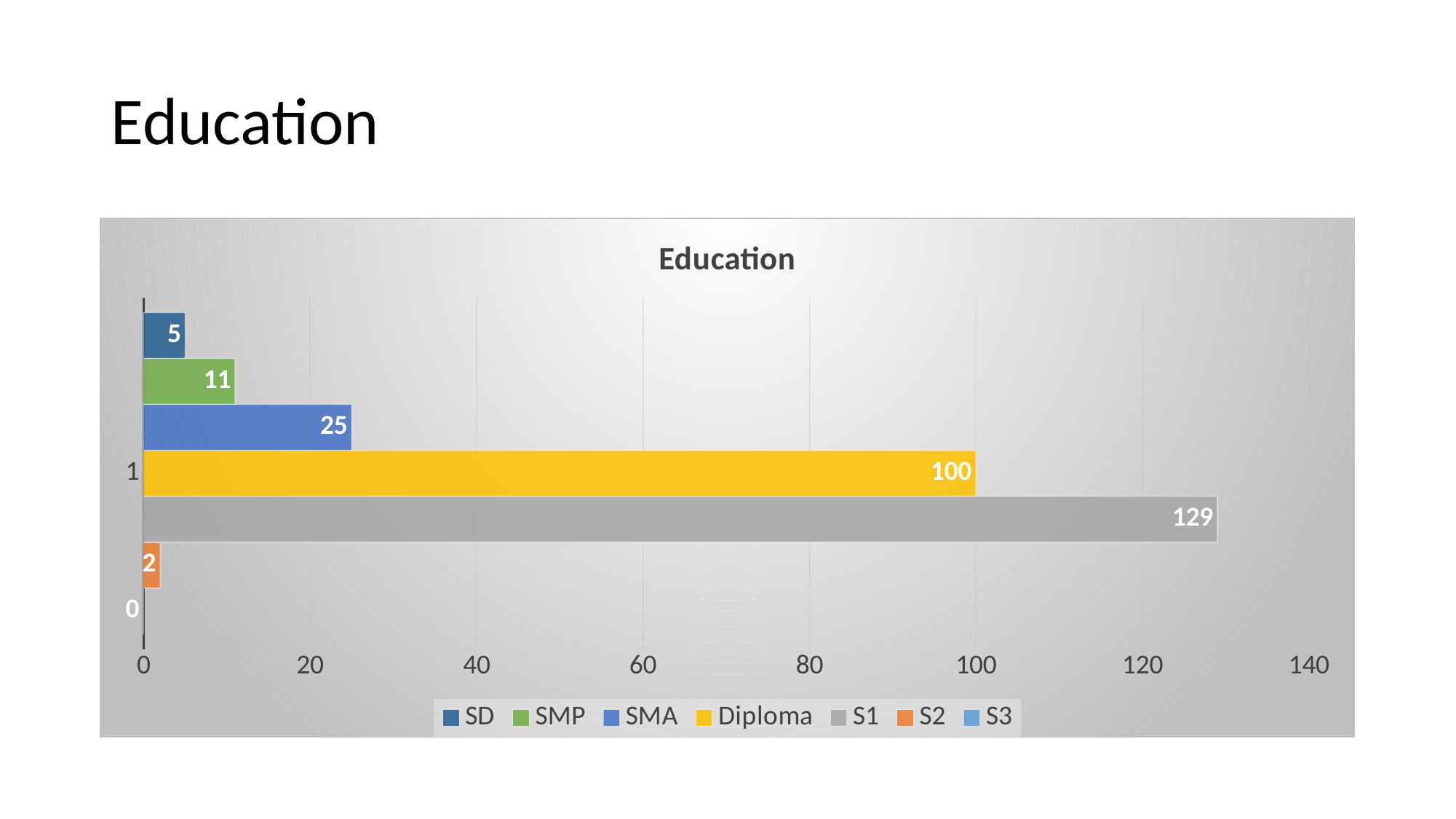

# Education

### Chart: Education

| Category | S3 | S2 | S1 | Diploma | SMA | SMP | SD |
|---|---|---|---|---|---|---|---|